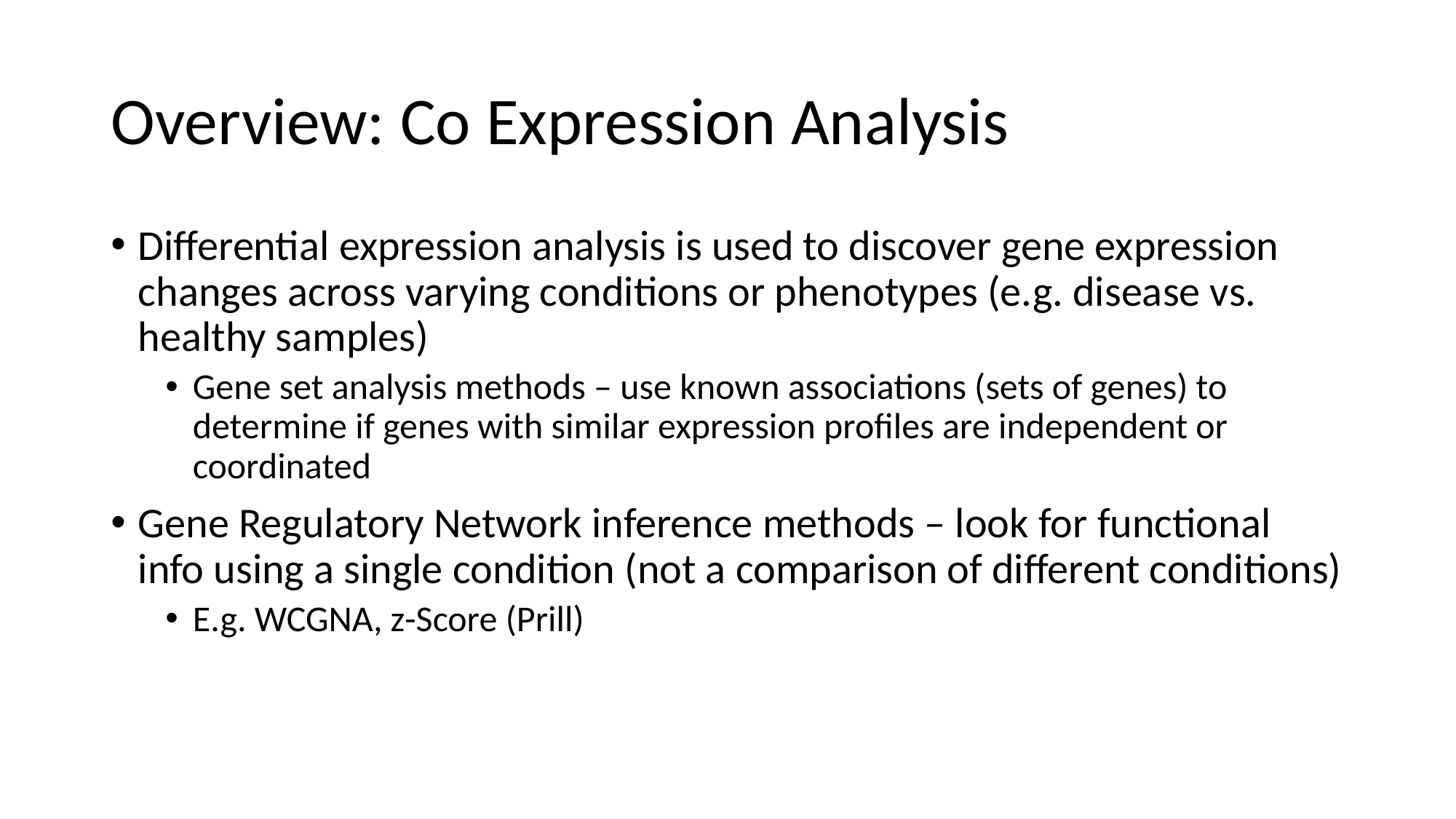

# Overview: Co Expression Analysis
Differential expression analysis is used to discover gene expression changes across varying conditions or phenotypes (e.g. disease vs. healthy samples)
Gene set analysis methods – use known associations (sets of genes) to determine if genes with similar expression profiles are independent or coordinated
Gene Regulatory Network inference methods – look for functional info using a single condition (not a comparison of different conditions)
E.g. WCGNA, z-Score (Prill)